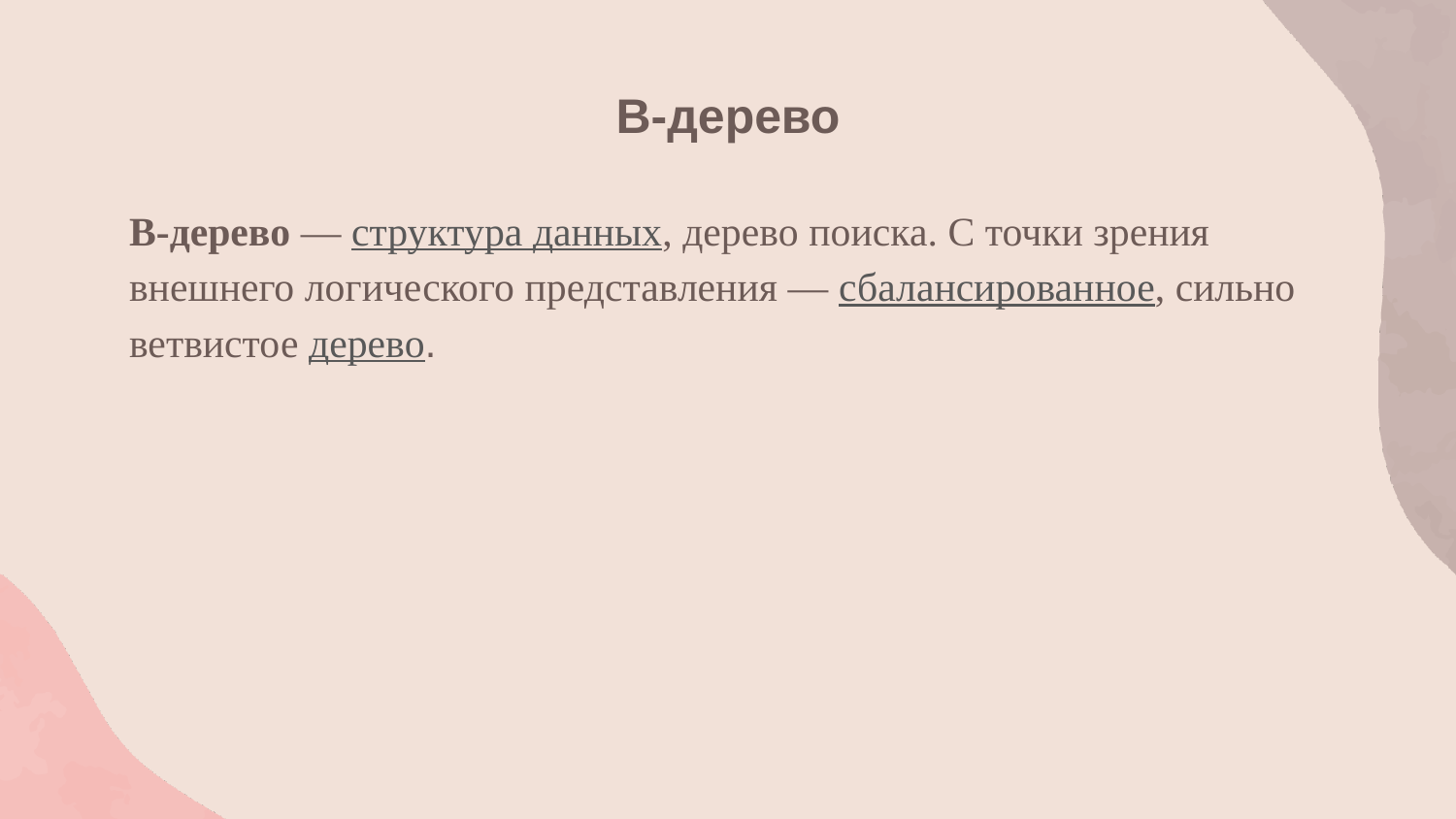

# B-дерево
B-дерево — структура данных, дерево поиска. С точки зрения внешнего логического представления — сбалансированное, сильно ветвистое дерево.